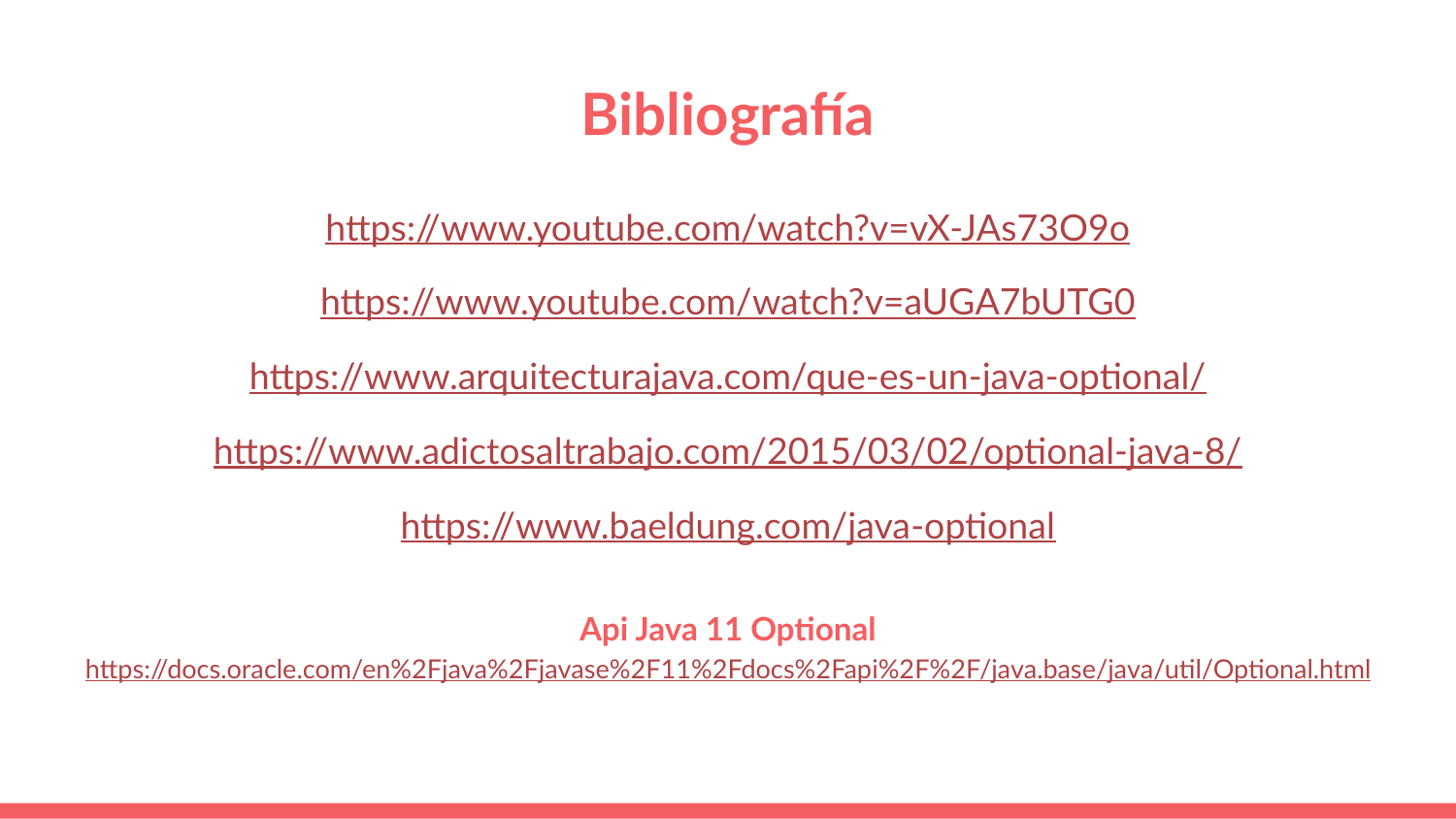

# Bibliografía
https://www.youtube.com/watch?v=vX-JAs73O9o
https://www.youtube.com/watch?v=aUGA7bUTG0
https://www.arquitecturajava.com/que-es-un-java-optional/
https://www.adictosaltrabajo.com/2015/03/02/optional-java-8/
https://www.baeldung.com/java-optional

Api Java 11 Optional
https://docs.oracle.com/en%2Fjava%2Fjavase%2F11%2Fdocs%2Fapi%2F%2F/java.base/java/util/Optional.html